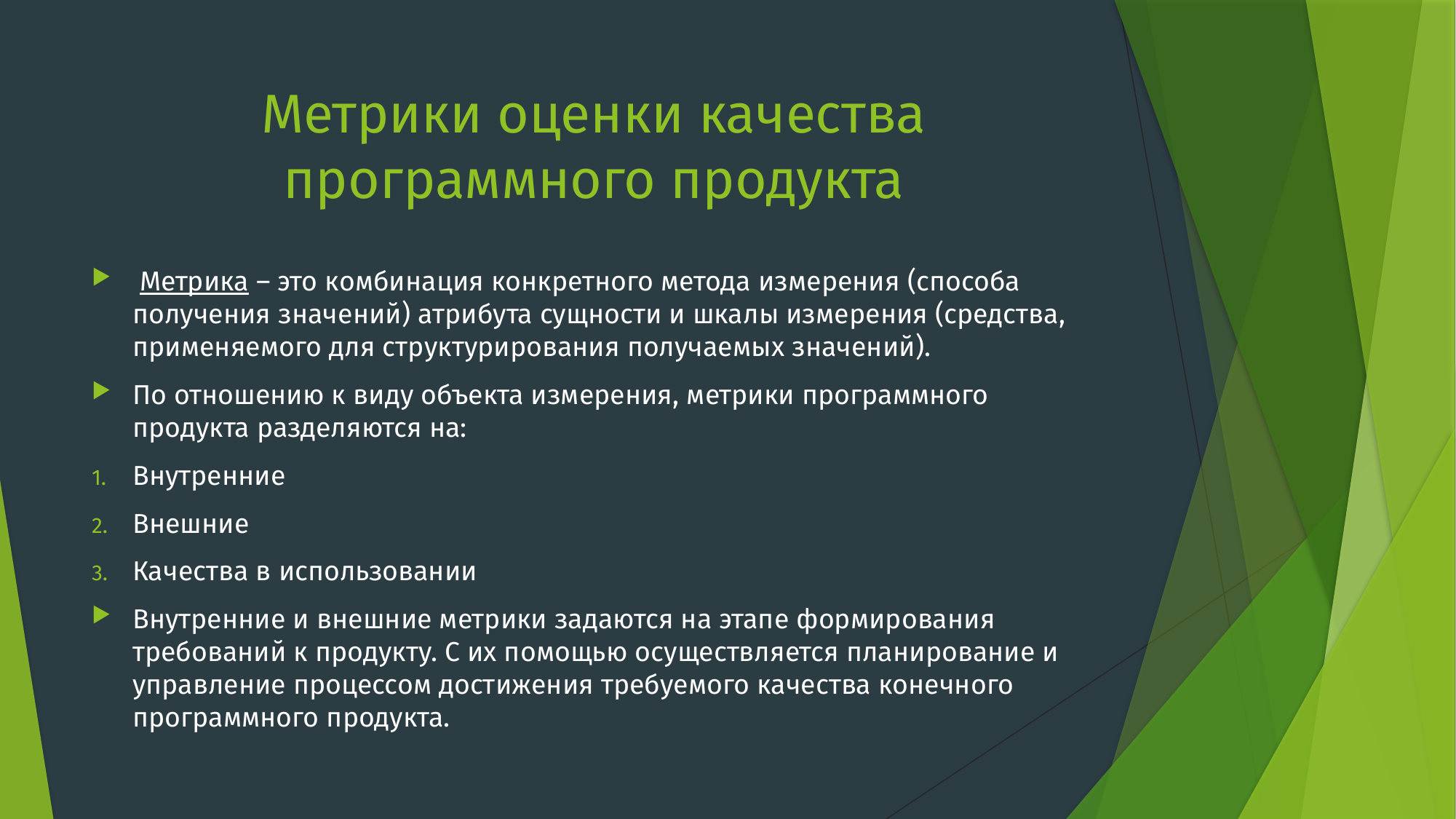

# Метрики оценки качества программного продукта
 Метрика – это комбинация конкретного метода измерения (способа получения значений) атрибута сущности и шкалы измерения (средства, применяемого для структурирования получаемых значений).
По отношению к виду объекта измерения, метрики программного продукта разделяются на:
Внутренние
Внешние
Качества в использовании
Внутренние и внешние метрики задаются на этапе формирования требований к продукту. С их помощью осуществляется планирование и управление процессом достижения требуемого качества конечного программного продукта.